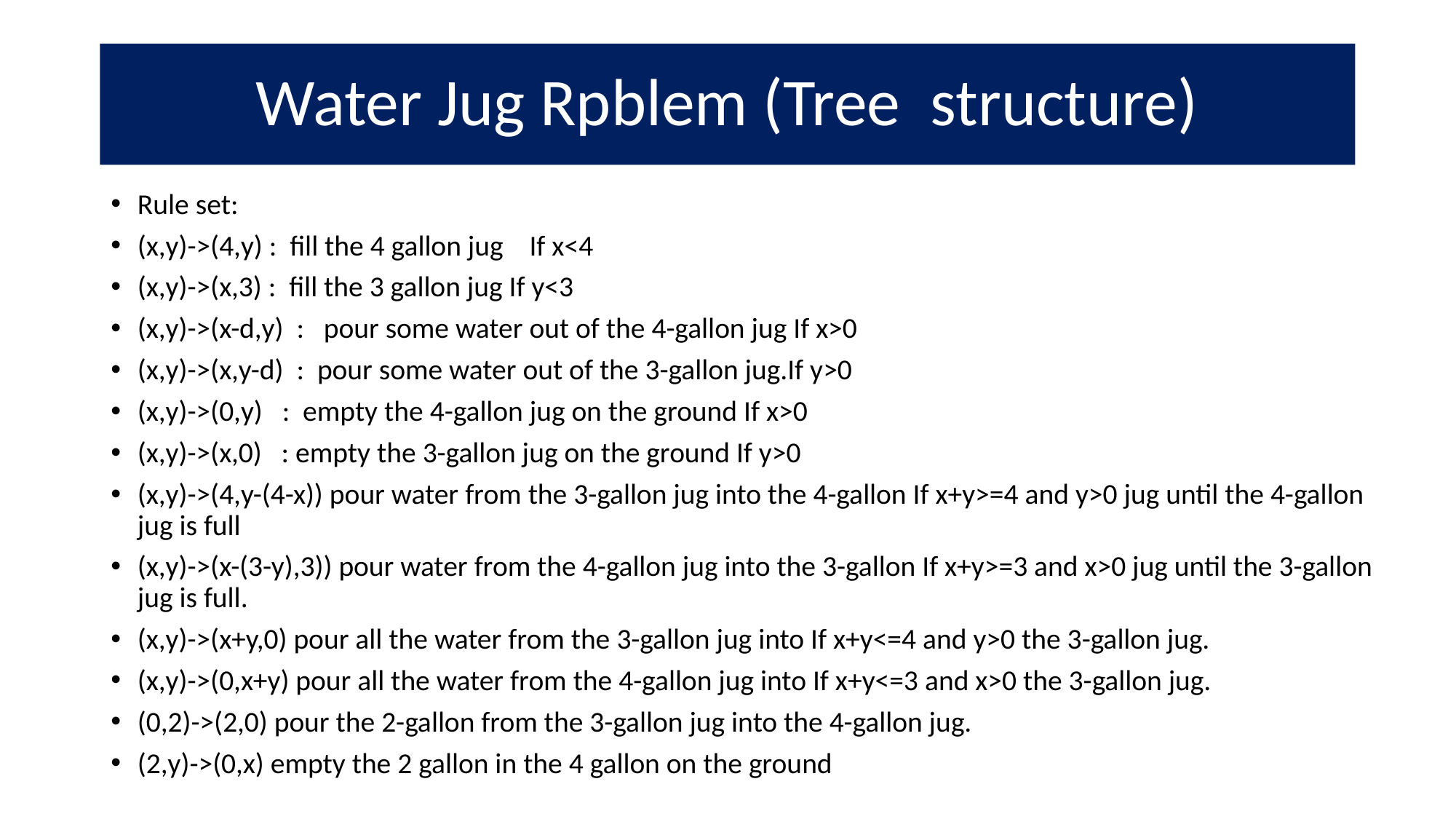

# Water Jug Rpblem (Tree  structure)
Rule set:
(x,y)->(4,y) :  fill the 4 gallon jug    If x<4
(x,y)->(x,3) :  fill the 3 gallon jug If y<3
(x,y)->(x-d,y)  :   pour some water out of the 4-gallon jug If x>0
(x,y)->(x,y-d)  :  pour some water out of the 3-gallon jug.If y>0
(x,y)->(0,y)   :  empty the 4-gallon jug on the ground If x>0
(x,y)->(x,0)   : empty the 3-gallon jug on the ground If y>0
(x,y)->(4,y-(4-x)) pour water from the 3-gallon jug into the 4-gallon If x+y>=4 and y>0 jug until the 4-gallon jug is full
(x,y)->(x-(3-y),3)) pour water from the 4-gallon jug into the 3-gallon If x+y>=3 and x>0 jug until the 3-gallon jug is full.
(x,y)->(x+y,0) pour all the water from the 3-gallon jug into If x+y<=4 and y>0 the 3-gallon jug.
(x,y)->(0,x+y) pour all the water from the 4-gallon jug into If x+y<=3 and x>0 the 3-gallon jug.
(0,2)->(2,0) pour the 2-gallon from the 3-gallon jug into the 4-gallon jug.
(2,y)->(0,x) empty the 2 gallon in the 4 gallon on the ground